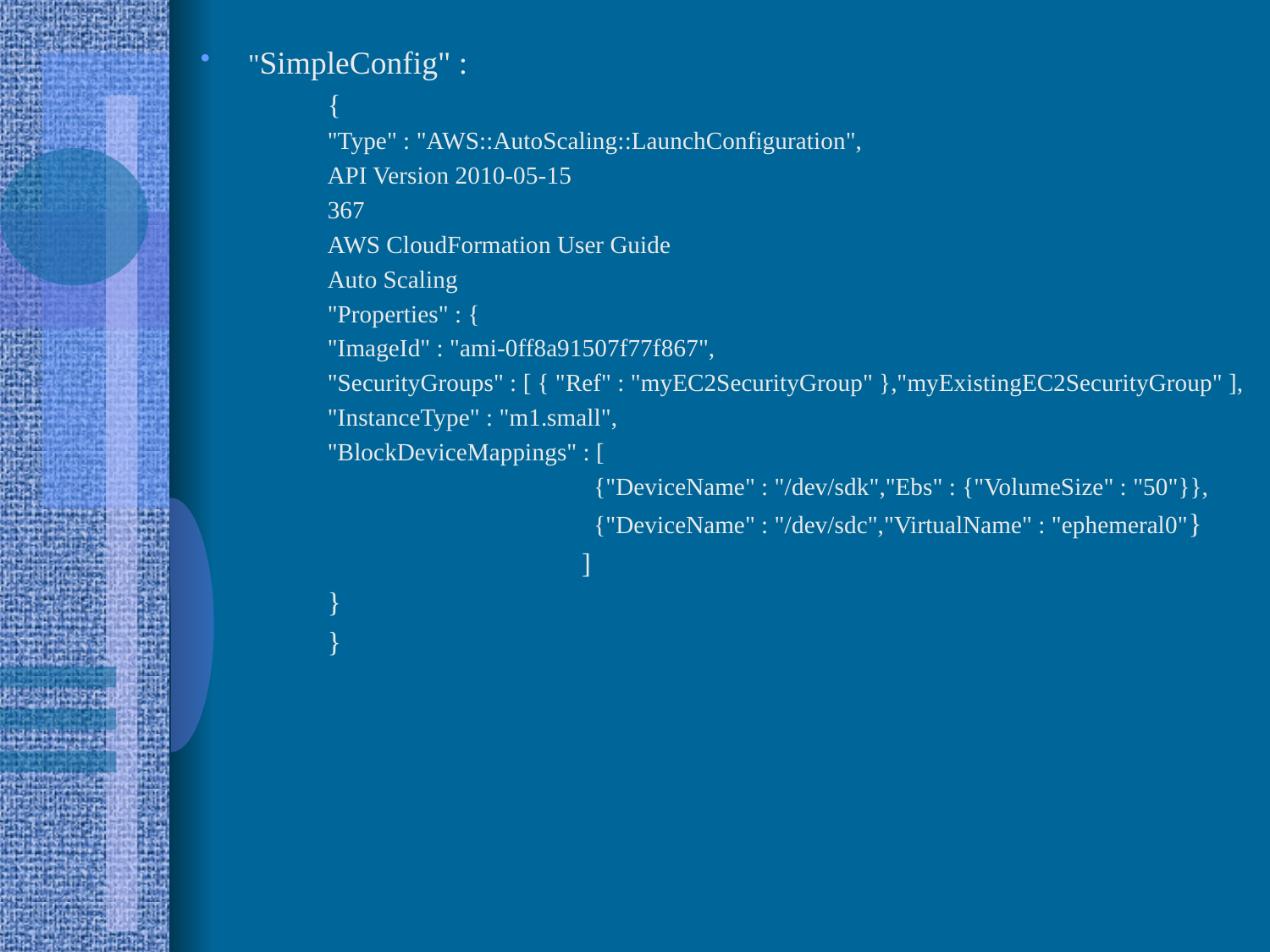

"SimpleConfig" :
	{
	"Type" : "AWS::AutoScaling::LaunchConfiguration",
	API Version 2010-05-15
	367
	AWS CloudFormation User Guide
	Auto Scaling
	"Properties" : {
	"ImageId" : "ami-0ff8a91507f77f867",
	"SecurityGroups" : [ { "Ref" : "myEC2SecurityGroup" },"myExistingEC2SecurityGroup" ],
	"InstanceType" : "m1.small",
	"BlockDeviceMappings" : [
                 			  {"DeviceName" : "/dev/sdk","Ebs" : {"VolumeSize" : "50"}},
                			  {"DeviceName" : "/dev/sdc","VirtualName" : "ephemeral0"}
                                      	]
	}
	}